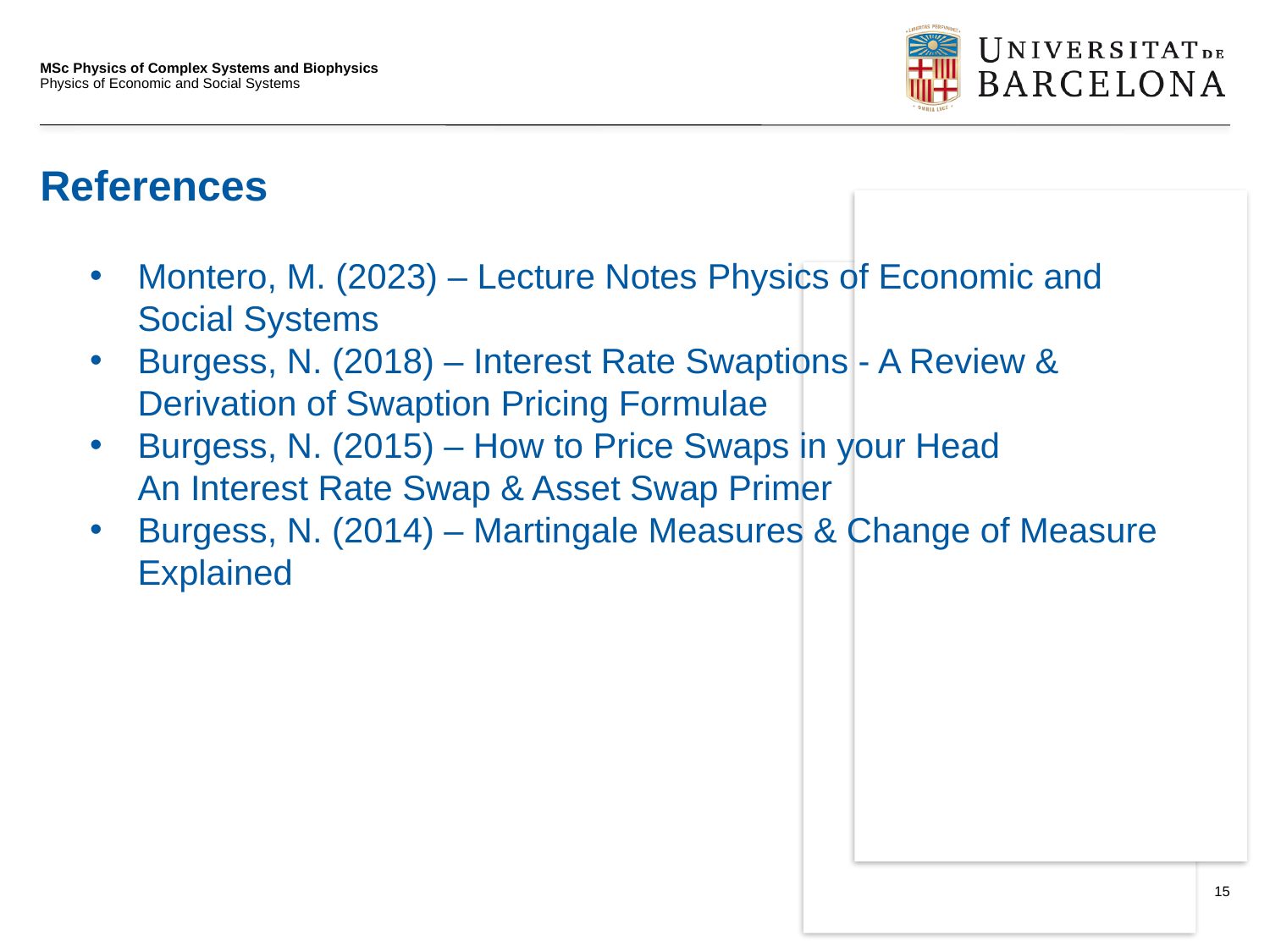

MSc Physics of Complex Systems and Biophysics

Physics of Economic and Social Systems
# References

Montero, M. (2023) – Lecture Notes Physics of Economic and Social Systems
Burgess, N. (2018) – Interest Rate Swaptions - A Review & Derivation of Swaption Pricing Formulae
Burgess, N. (2015) – How to Price Swaps in your Head
An Interest Rate Swap & Asset Swap Primer
Burgess, N. (2014) – Martingale Measures & Change of Measure Explained

15